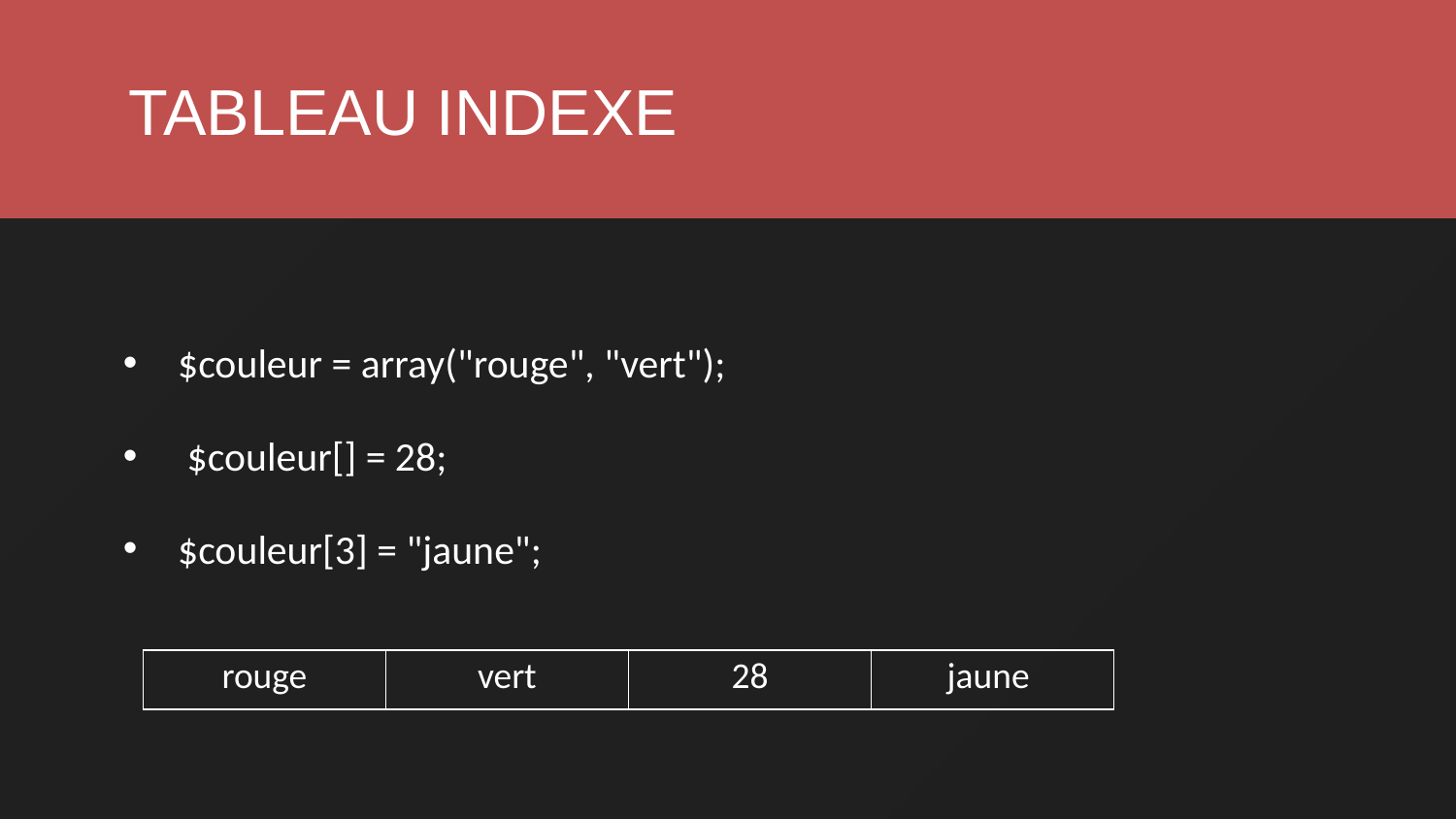

TABLEAU INDEXE
$couleur = array("rouge", "vert");
 $couleur[] = 28;
$couleur[3] = "jaune";
| rouge | vert | 28 | jaune |
| --- | --- | --- | --- |